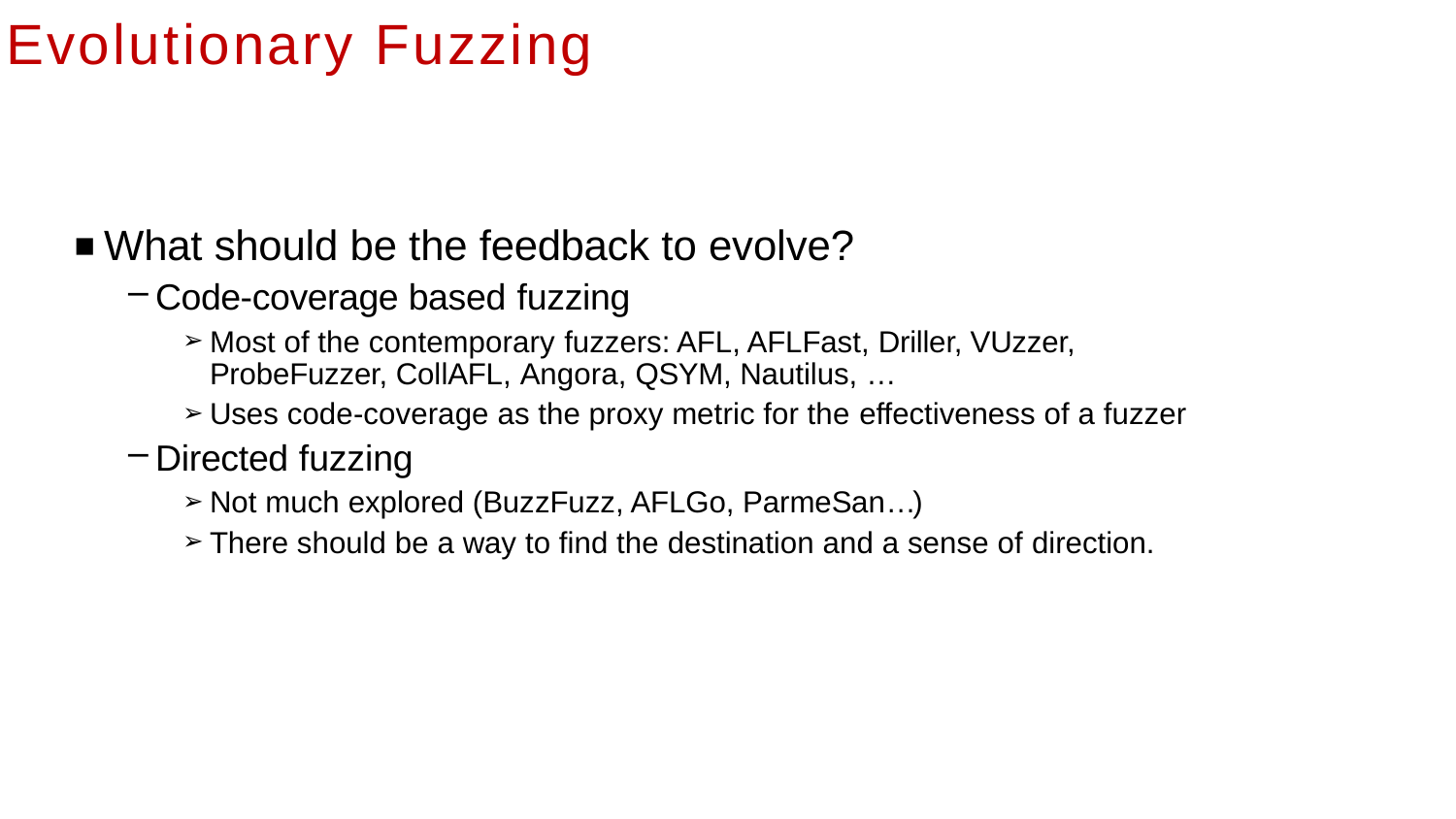

# Evolutionary Fuzzing
What should be the feedback to evolve?
Code-coverage based fuzzing
Most of the contemporary fuzzers: AFL, AFLFast, Driller, VUzzer,  ProbeFuzzer, CollAFL, Angora, QSYM, Nautilus, …
Uses code-coverage as the proxy metric for the effectiveness of a fuzzer
Directed fuzzing
Not much explored (BuzzFuzz, AFLGo, ParmeSan…)
There should be a way to find the destination and a sense of direction.